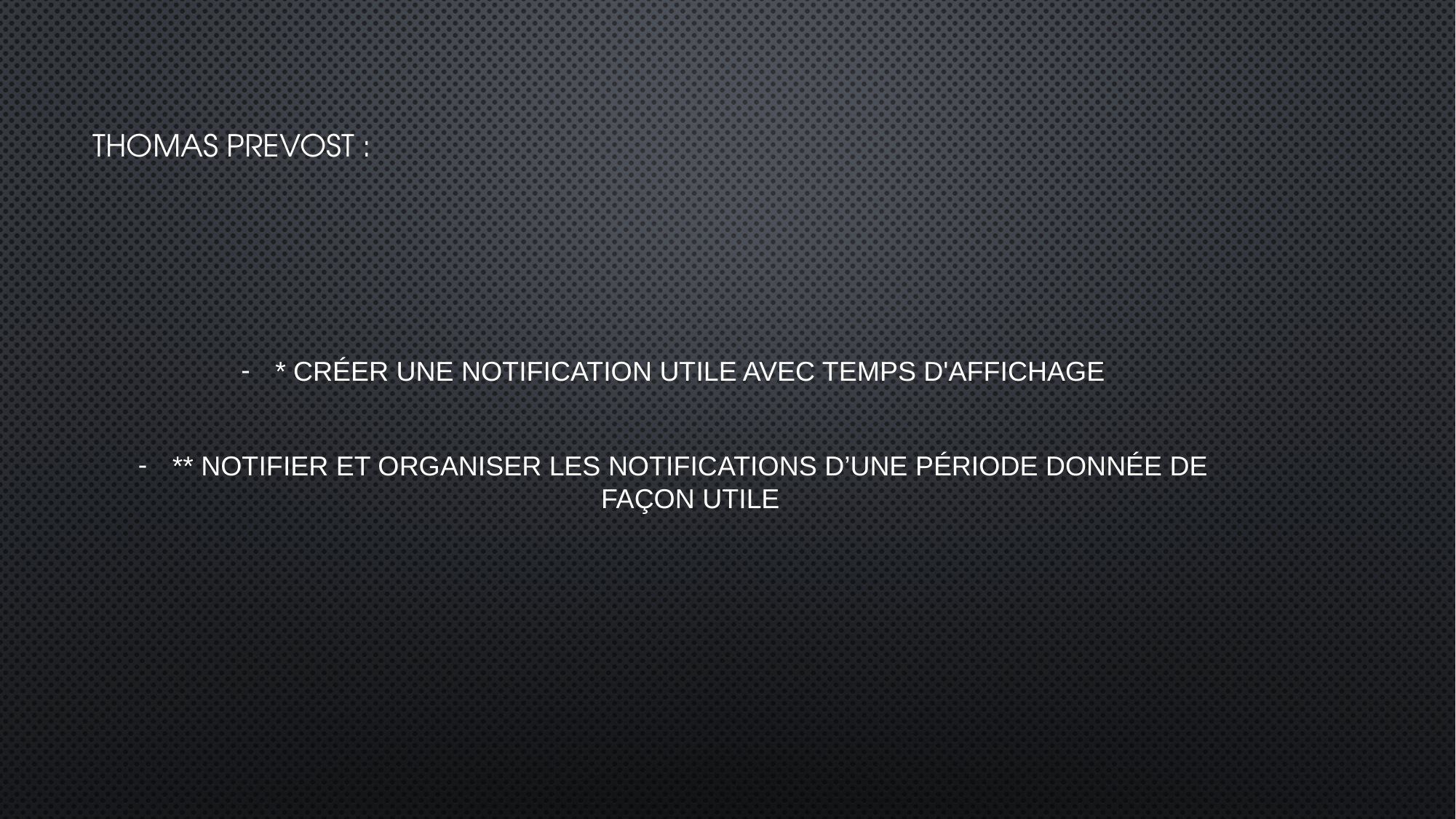

Thomas Prevost :

* Créer une notification utile avec temps d'affichage

** Notifier et organiser les notifications d’une période donnée de façon utile